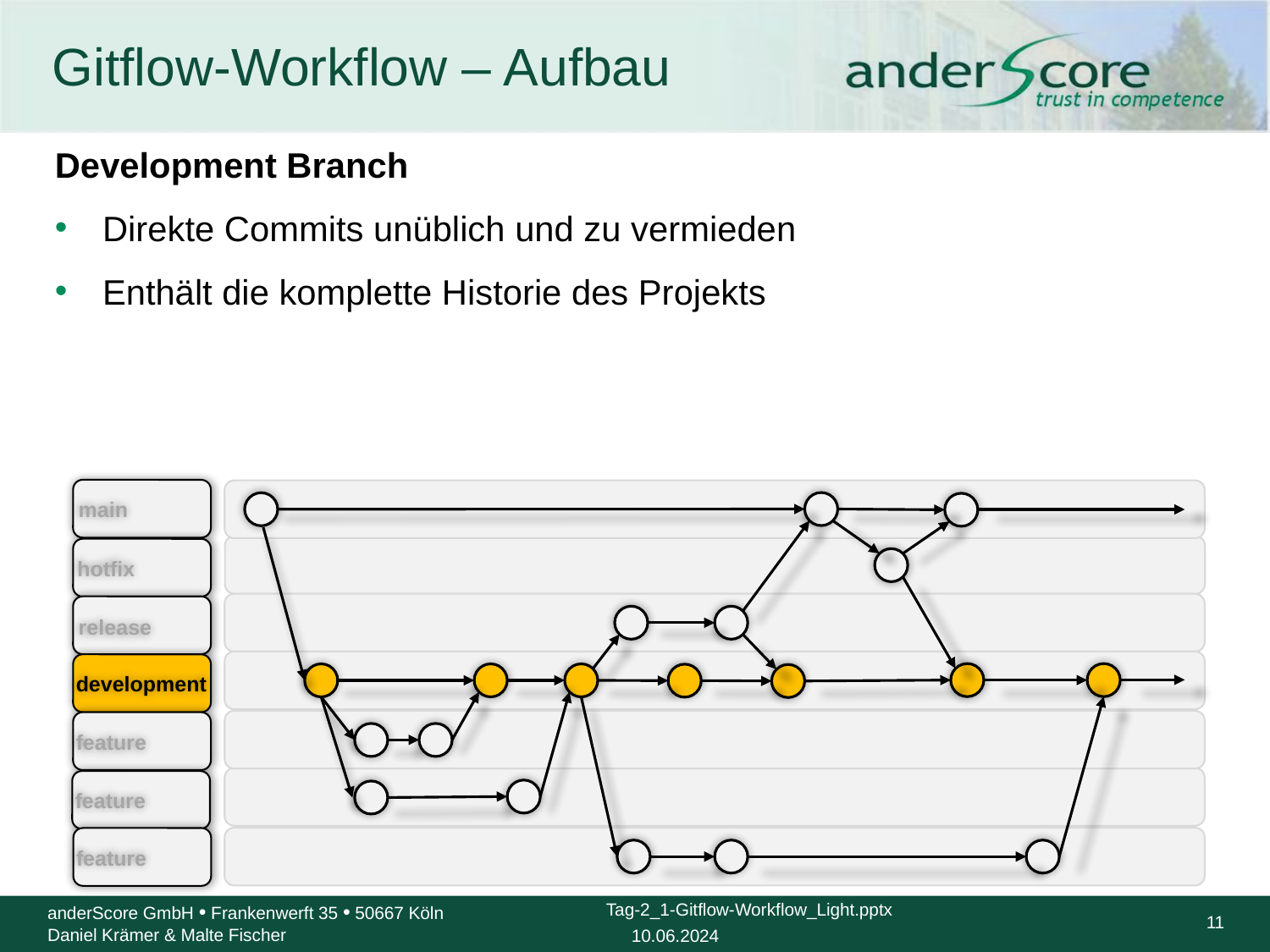

# Gitflow-Workflow – Aufbau
Development Branch
Direkte Commits unüblich und zu vermieden
Enthält die komplette Historie des Projekts

main

hotfix

release

development

feature

feature

feature